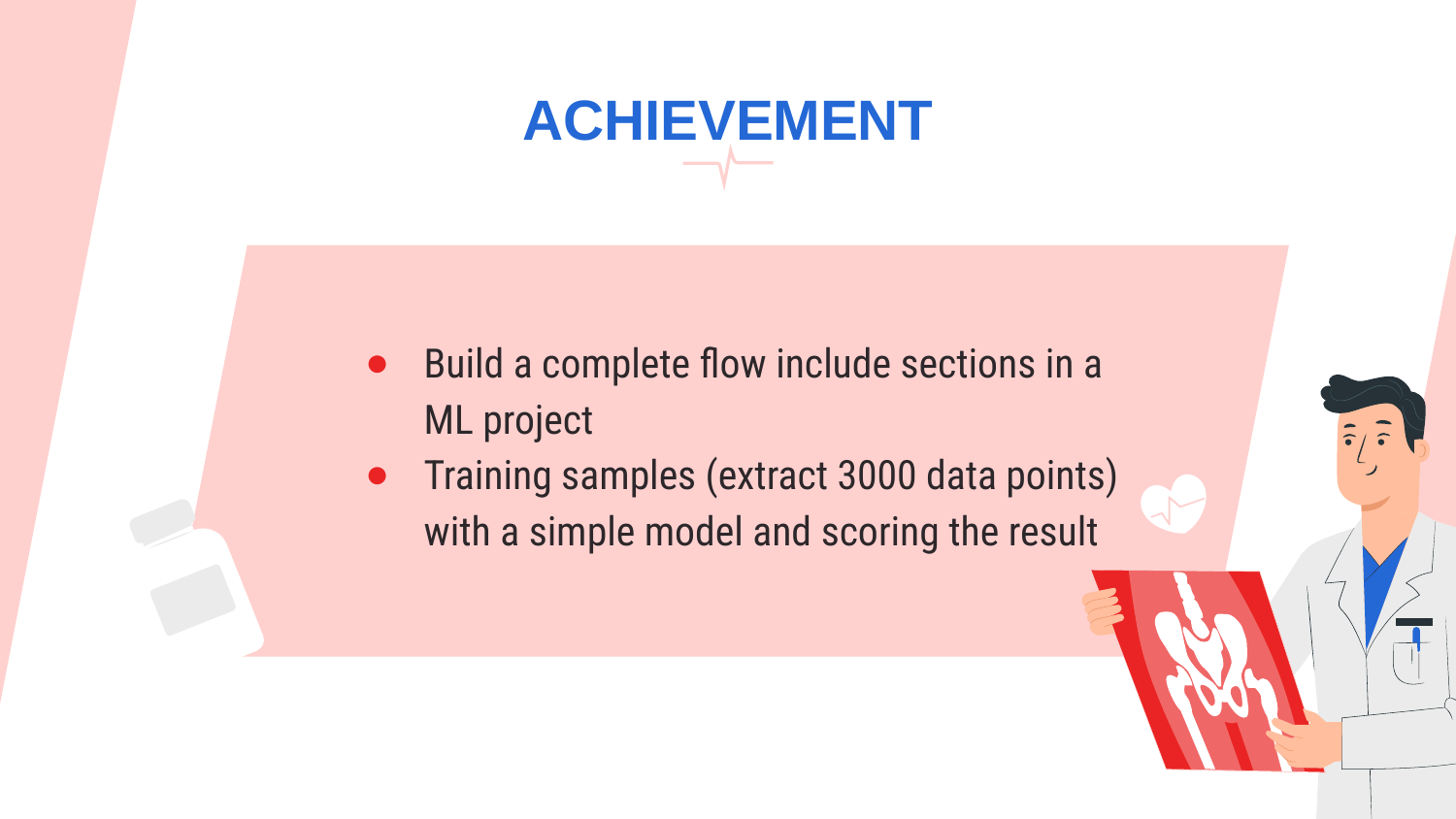

# ACHIEVEMENT
Build a complete flow include sections in a ML project
Training samples (extract 3000 data points) with a simple model and scoring the result